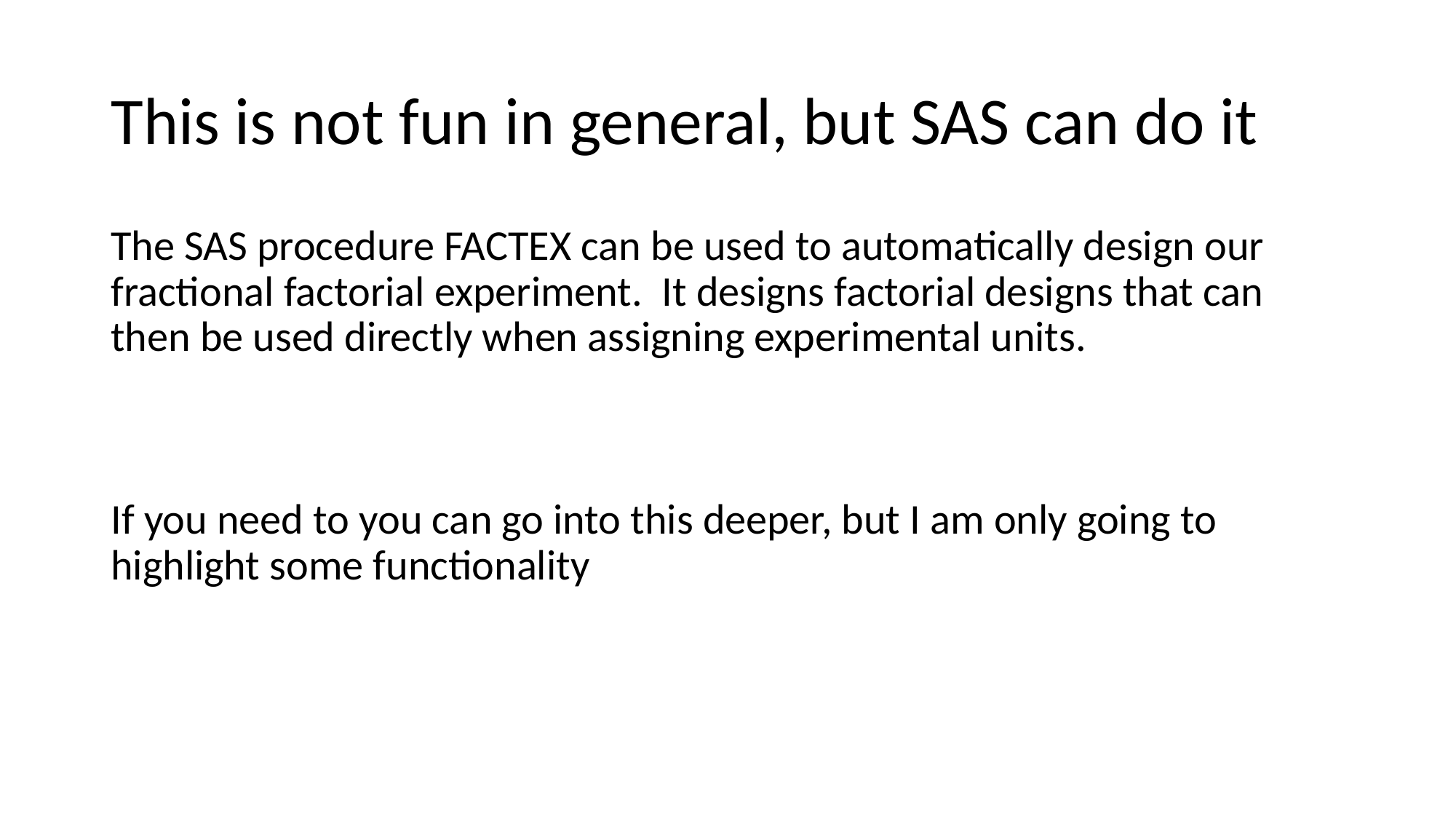

# This is not fun in general, but SAS can do it
The SAS procedure FACTEX can be used to automatically design our fractional factorial experiment.  It designs factorial designs that can then be used directly when assigning experimental units.

If you need to you can go into this deeper, but I am only going to highlight some functionality